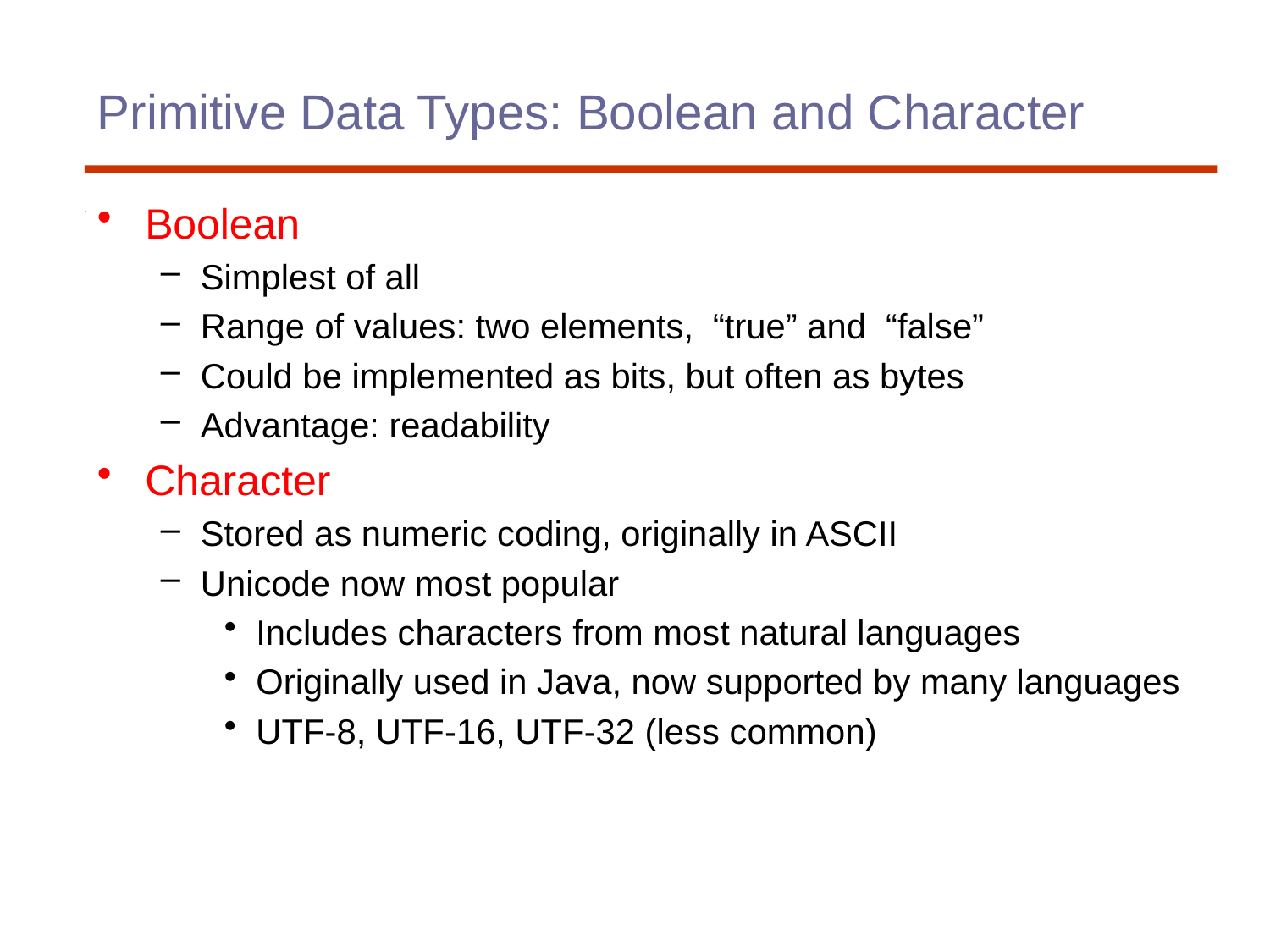

# Primitive Data Types: Boolean and Character
Boolean
Simplest of all
Range of values: two elements,  “true” and  “false”
Could be implemented as bits, but often as bytes
Advantage: readability
Character
Stored as numeric coding, originally in ASCII
Unicode now most popular
Includes characters from most natural languages
Originally used in Java, now supported by many languages
UTF-8, UTF-16, UTF-32 (less common)